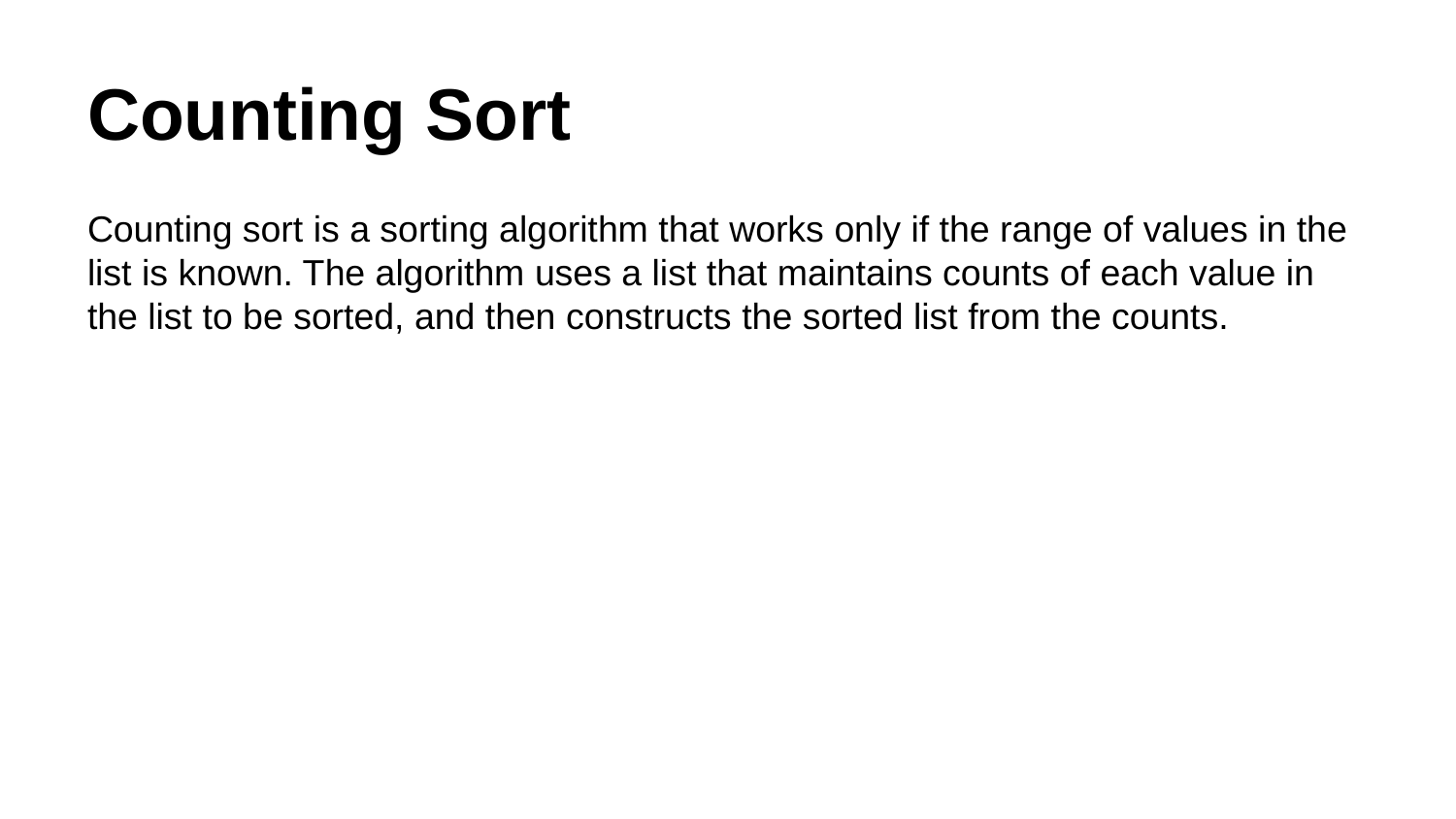

# Counting Sort
Counting sort is a sorting algorithm that works only if the range of values in the list is known. The algorithm uses a list that maintains counts of each value in the list to be sorted, and then constructs the sorted list from the counts.